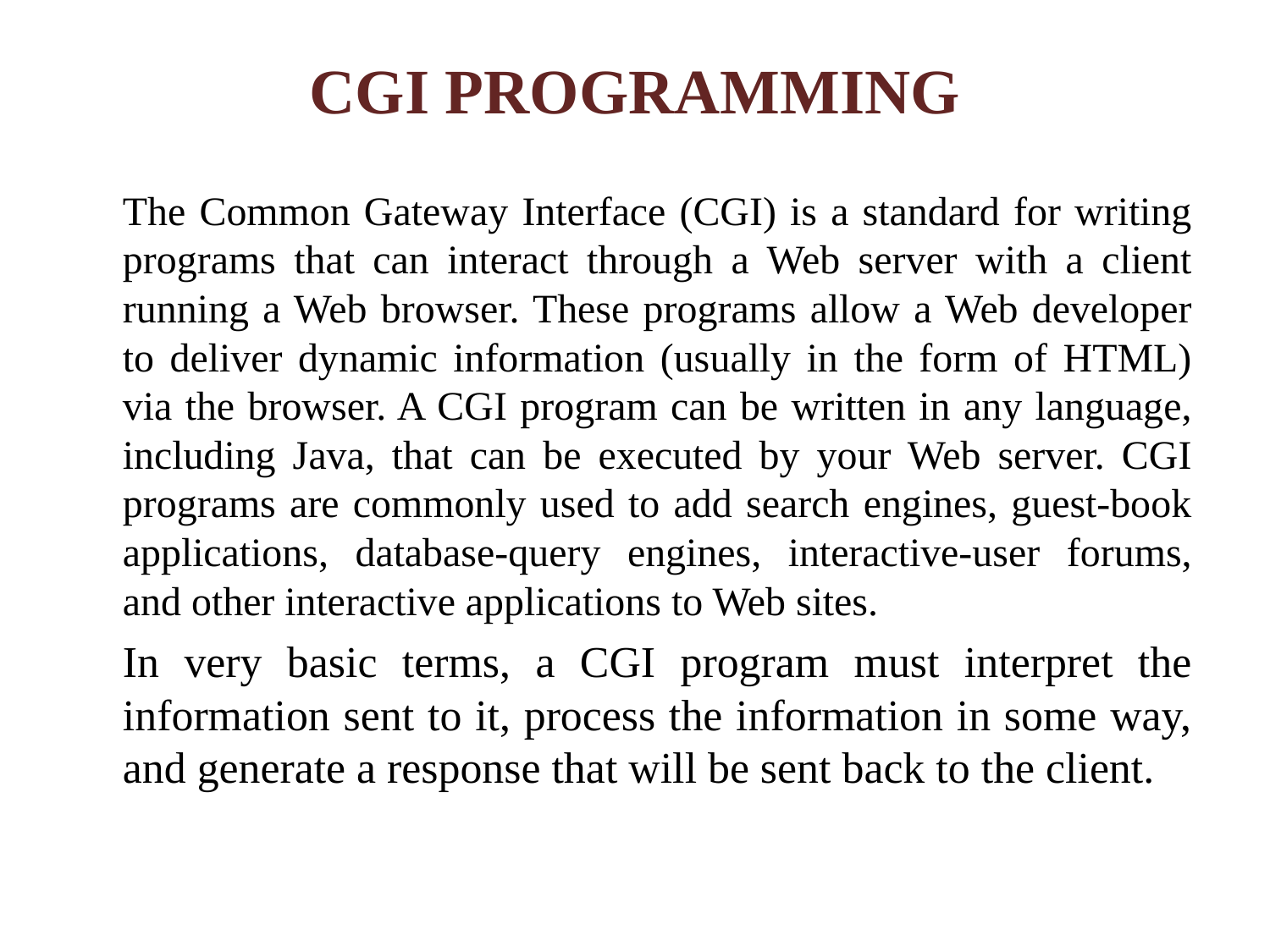

# CGI PROGRAMMING
	The Common Gateway Interface (CGI) is a standard for writing programs that can interact through a Web server with a client running a Web browser. These programs allow a Web developer to deliver dynamic information (usually in the form of HTML) via the browser. A CGI program can be written in any language, including Java, that can be executed by your Web server. CGI programs are commonly used to add search engines, guest-book applications, database-query engines, interactive-user forums, and other interactive applications to Web sites.
	In very basic terms, a CGI program must interpret the information sent to it, process the information in some way, and generate a response that will be sent back to the client.